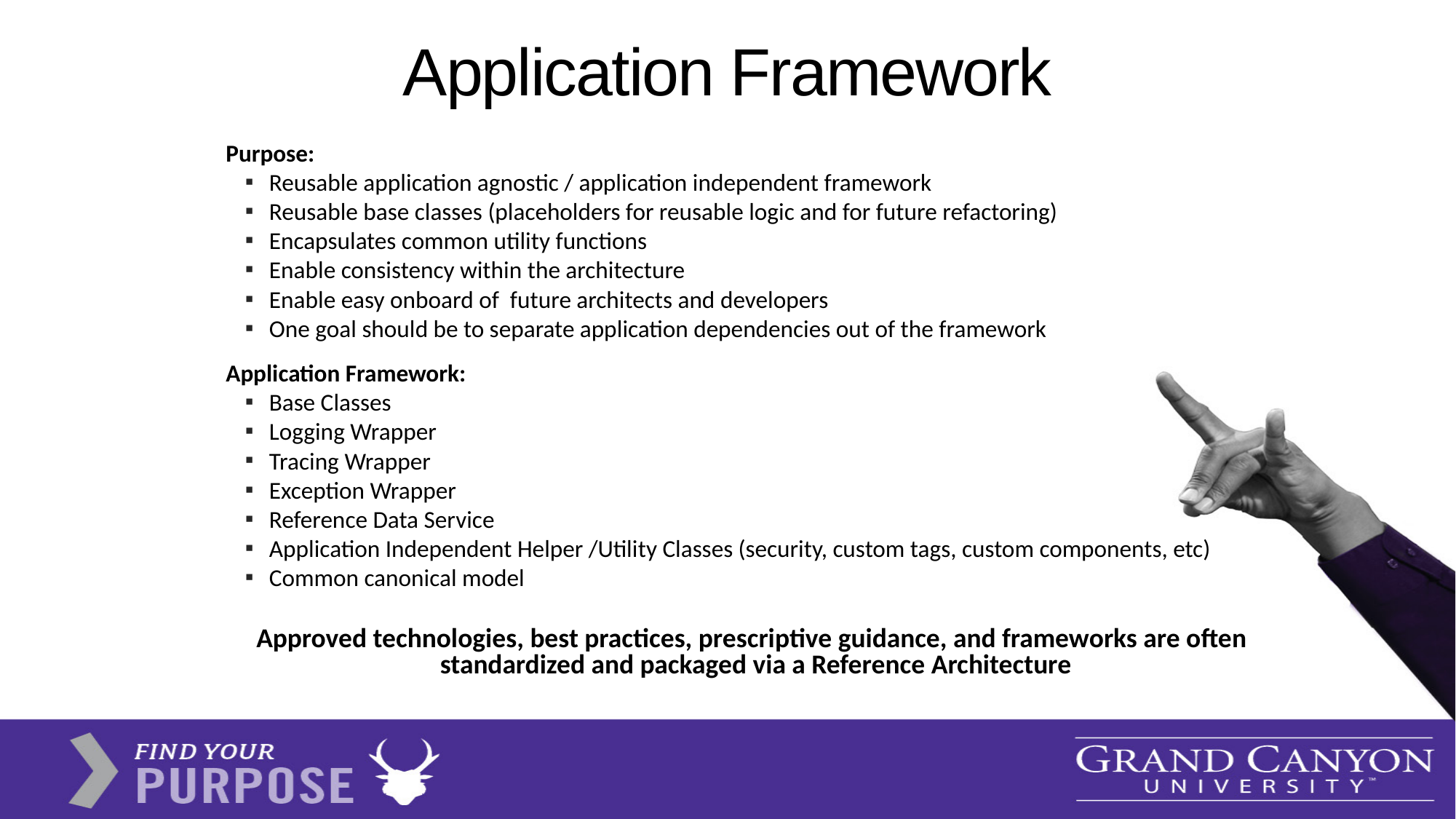

# Application Framework
Purpose:
Reusable application agnostic / application independent framework
Reusable base classes (placeholders for reusable logic and for future refactoring)
Encapsulates common utility functions
Enable consistency within the architecture
Enable easy onboard of  future architects and developers
One goal should be to separate application dependencies out of the framework
Application Framework:
Base Classes
Logging Wrapper
Tracing Wrapper
Exception Wrapper
Reference Data Service
Application Independent Helper /Utility Classes (security, custom tags, custom components, etc)
Common canonical model

Approved technologies, best practices, prescriptive guidance, and frameworks are often standardized and packaged via a Reference Architecture